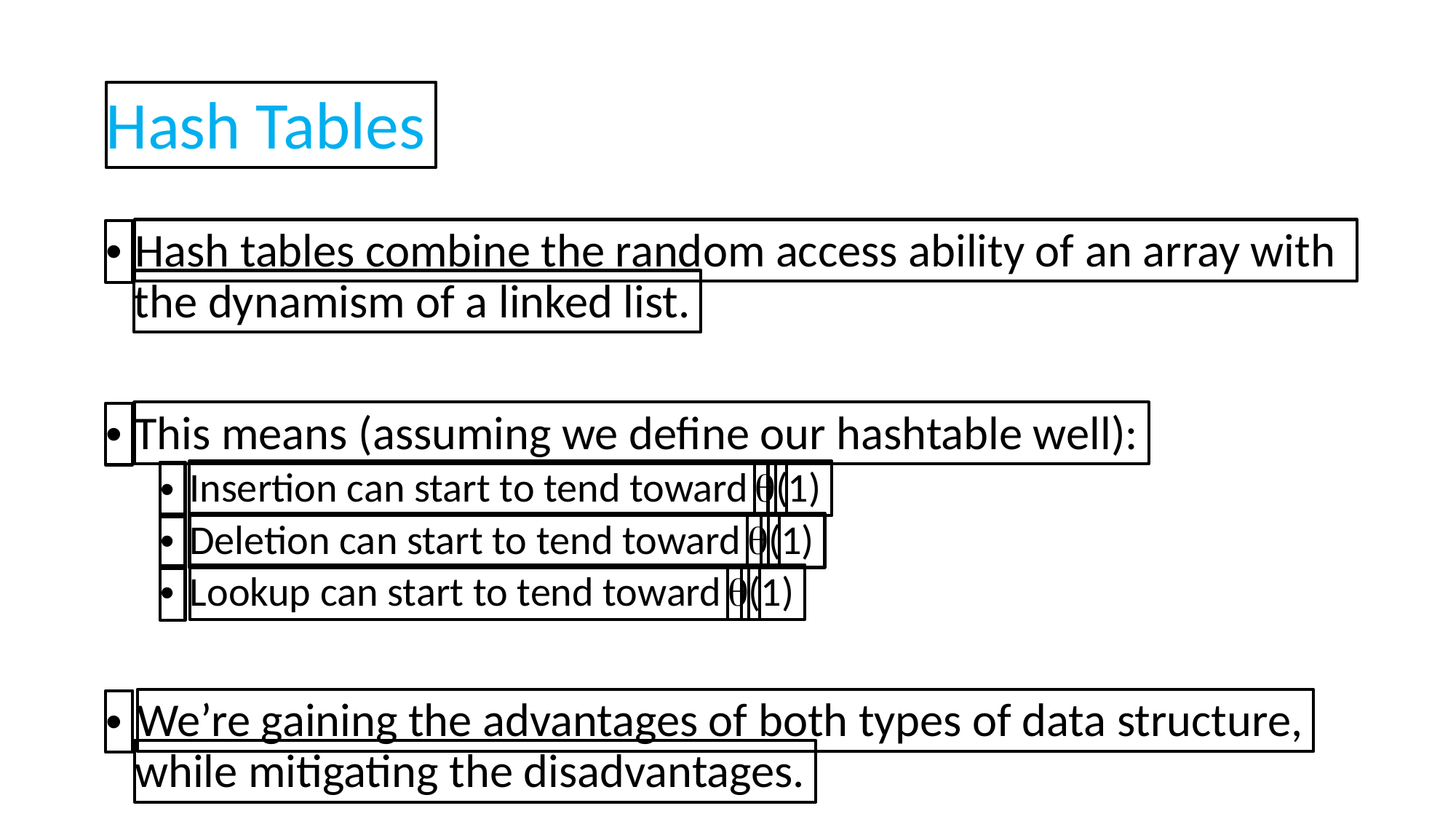

Hash Tables
Hash tables combine the random access ability of an array with
•
the dynamism of a linked list.
This means (assuming we define our hashtable well):
•
θ
Insertion can start to tend toward
(1)
•
θ
Deletion can start to tend toward
(1)
•
θ
Lookup can start to tend toward
(1)
•
We’re gaining the advantages of both types of data structure,
•
while mitigating the disadvantages.